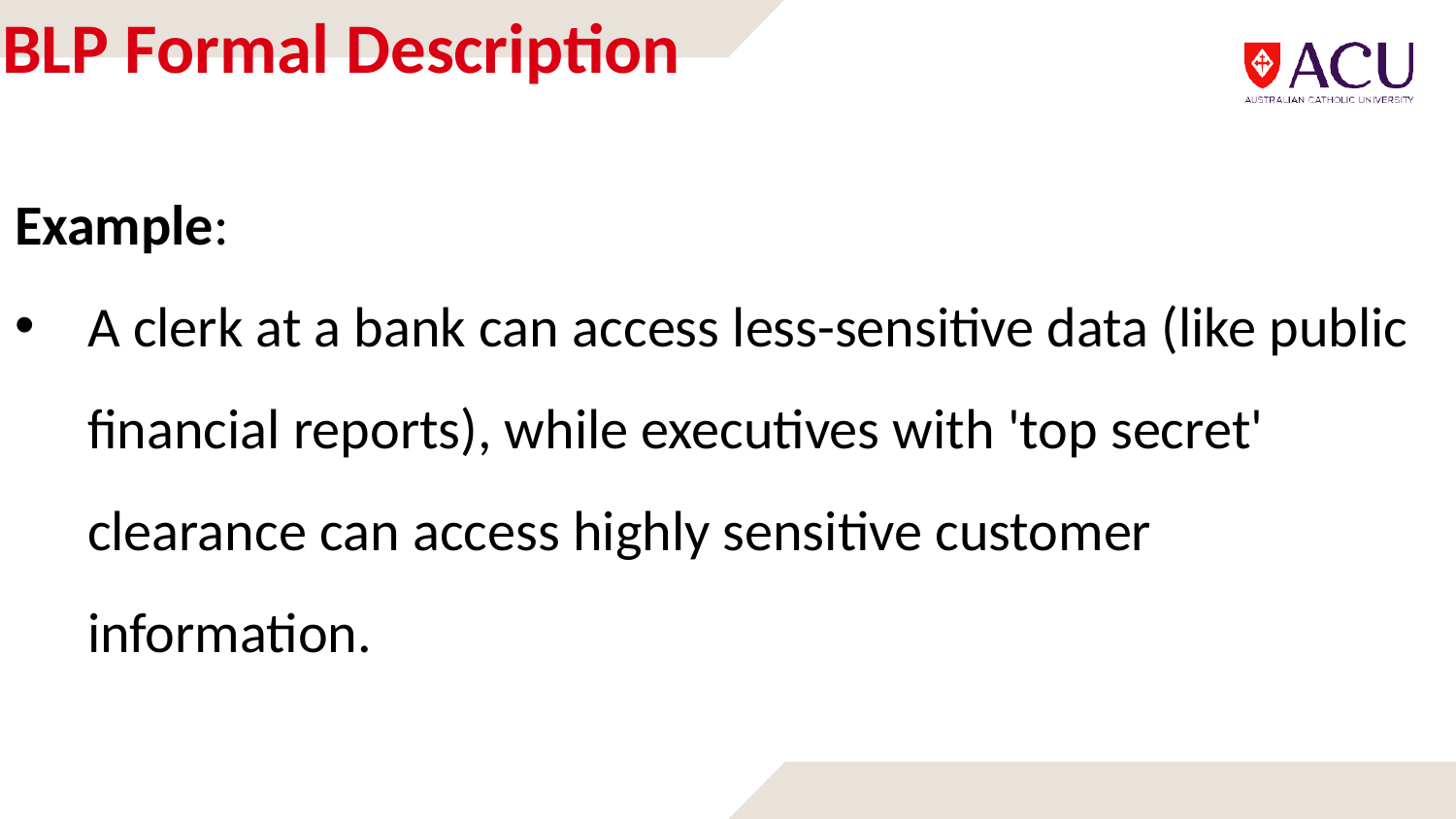

# BLP Formal Description
Example:
A clerk at a bank can access less-sensitive data (like public financial reports), while executives with 'top secret' clearance can access highly sensitive customer information.